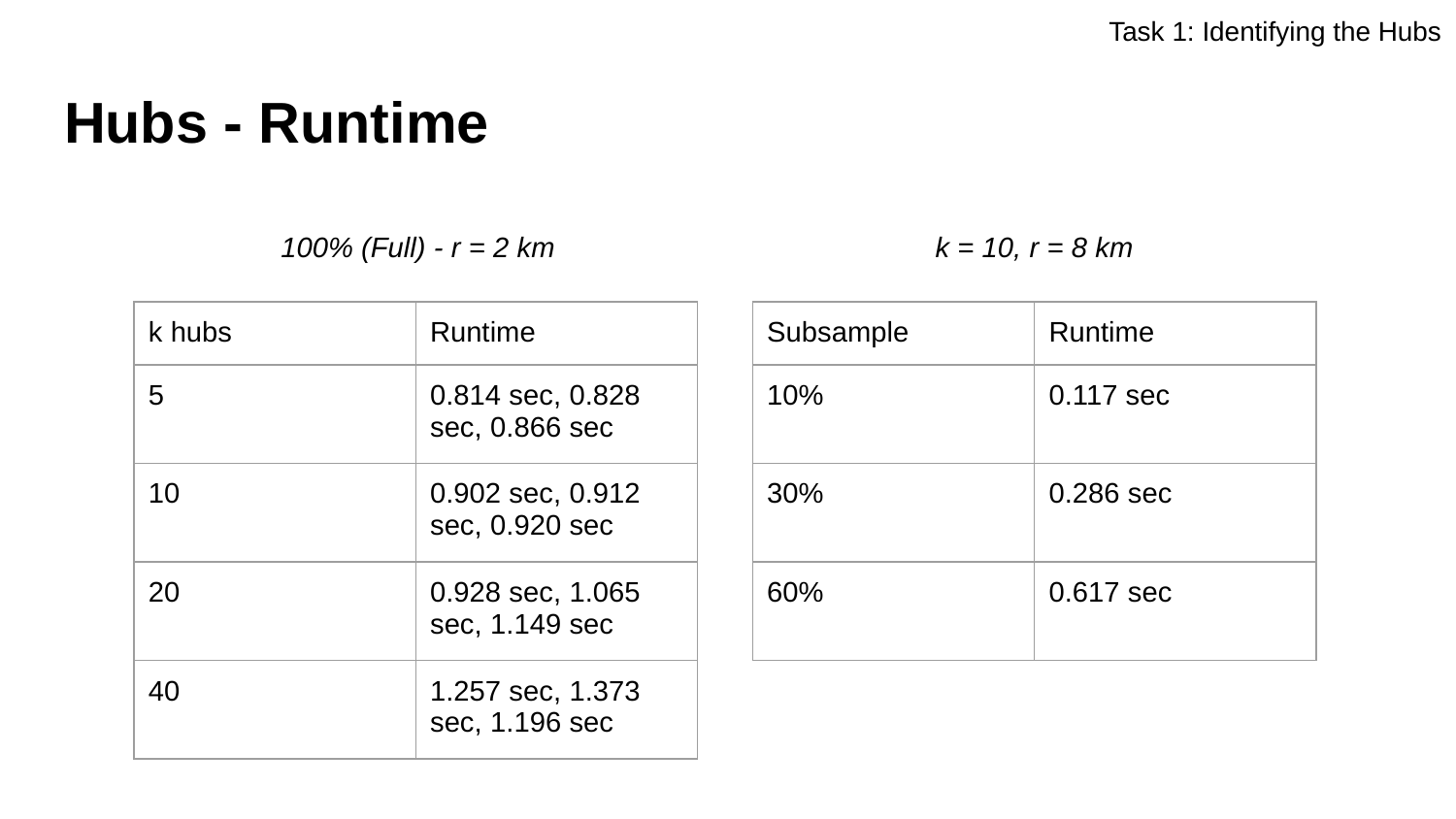

Task 1: Identifying the Hubs

# Hubs - Runtime
100% (Full) - r = 2 km
k = 10, r = 8 km
| k hubs | Runtime |
| --- | --- |
| 5 | 0.814 sec, 0.828 sec, 0.866 sec |
| 10 | 0.902 sec, 0.912 sec, 0.920 sec |
| 20 | 0.928 sec, 1.065 sec, 1.149 sec |
| 40 | 1.257 sec, 1.373 sec, 1.196 sec |
| Subsample | Runtime |
| --- | --- |
| 10% | 0.117 sec |
| 30% | 0.286 sec |
| 60% | 0.617 sec |